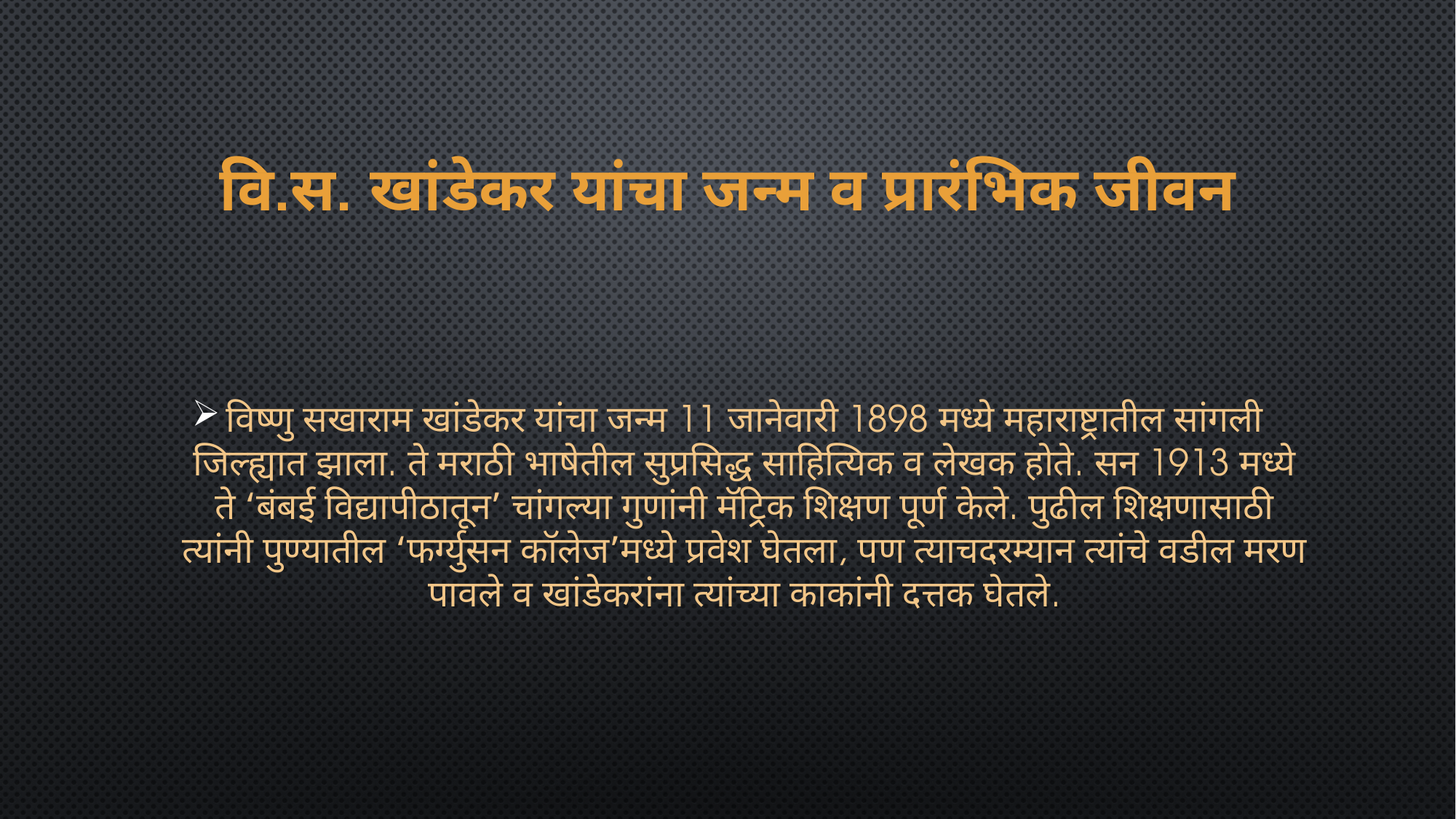

# वि.स. खांडेकर यांचा जन्म व प्रारंभिक जीवन
विष्णु सखाराम खांडेकर यांचा जन्म 11 जानेवारी 1898 मध्ये महाराष्ट्रातील सांगली जिल्ह्यात झाला. ते मराठी भाषेतील सुप्रसिद्ध साहित्यिक व लेखक होते. सन 1913 मध्ये ते ‘बंबई विद्यापीठातून’ चांगल्या गुणांनी मॅट्रिक शिक्षण पूर्ण केले. पुढील शिक्षणासाठी त्यांनी पुण्यातील ‘फर्ग्युसन कॉलेज’मध्ये प्रवेश घेतला, पण त्याचदरम्यान त्यांचे वडील मरण पावले व खांडेकरांना त्यांच्या काकांनी दत्तक घेतले.